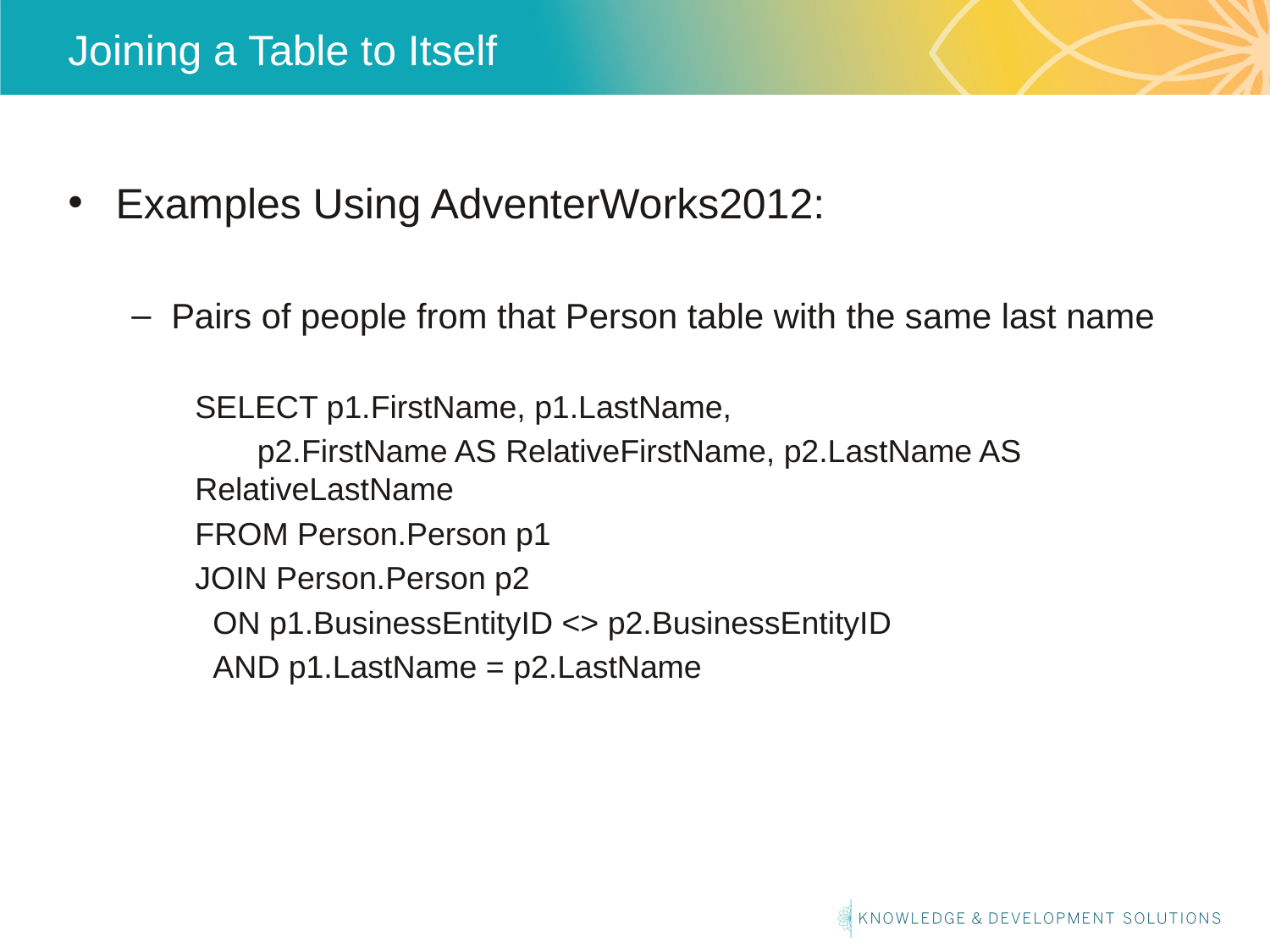

# Joining a Table to Itself
Examples Using AdventerWorks2012:

Pairs of people from that Person table with the same last name

SELECT p1.FirstName, p1.LastName,
       p2.FirstName AS RelativeFirstName, p2.LastName AS RelativeLastName
FROM Person.Person p1
JOIN Person.Person p2
  ON p1.BusinessEntityID <> p2.BusinessEntityID
  AND p1.LastName = p2.LastName